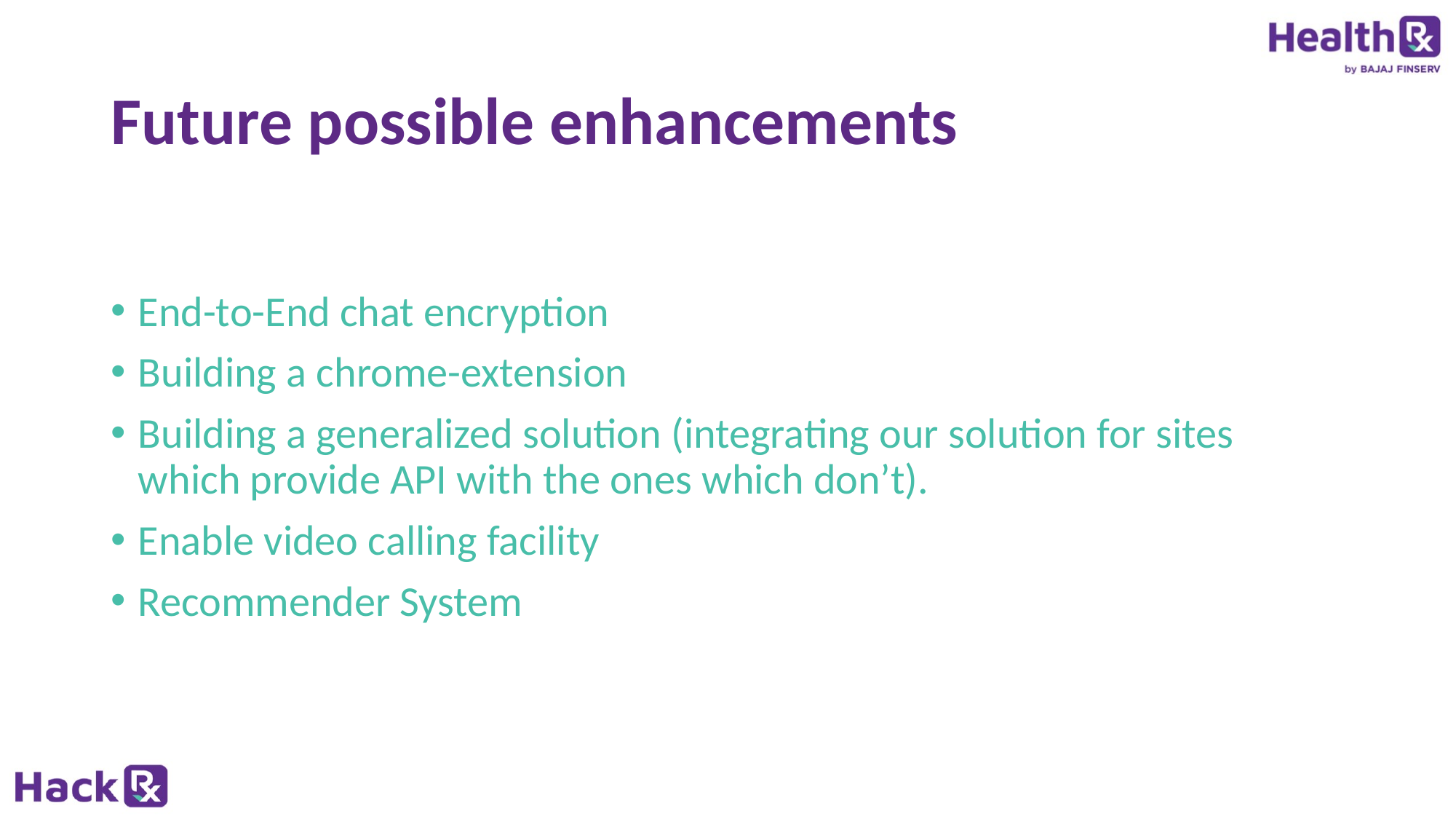

# Future possible enhancements

End-to-End chat encryption
Building a chrome-extension
Building a generalized solution (integrating our solution for sites which provide API with the ones which don’t).
Enable video calling facility
Recommender System